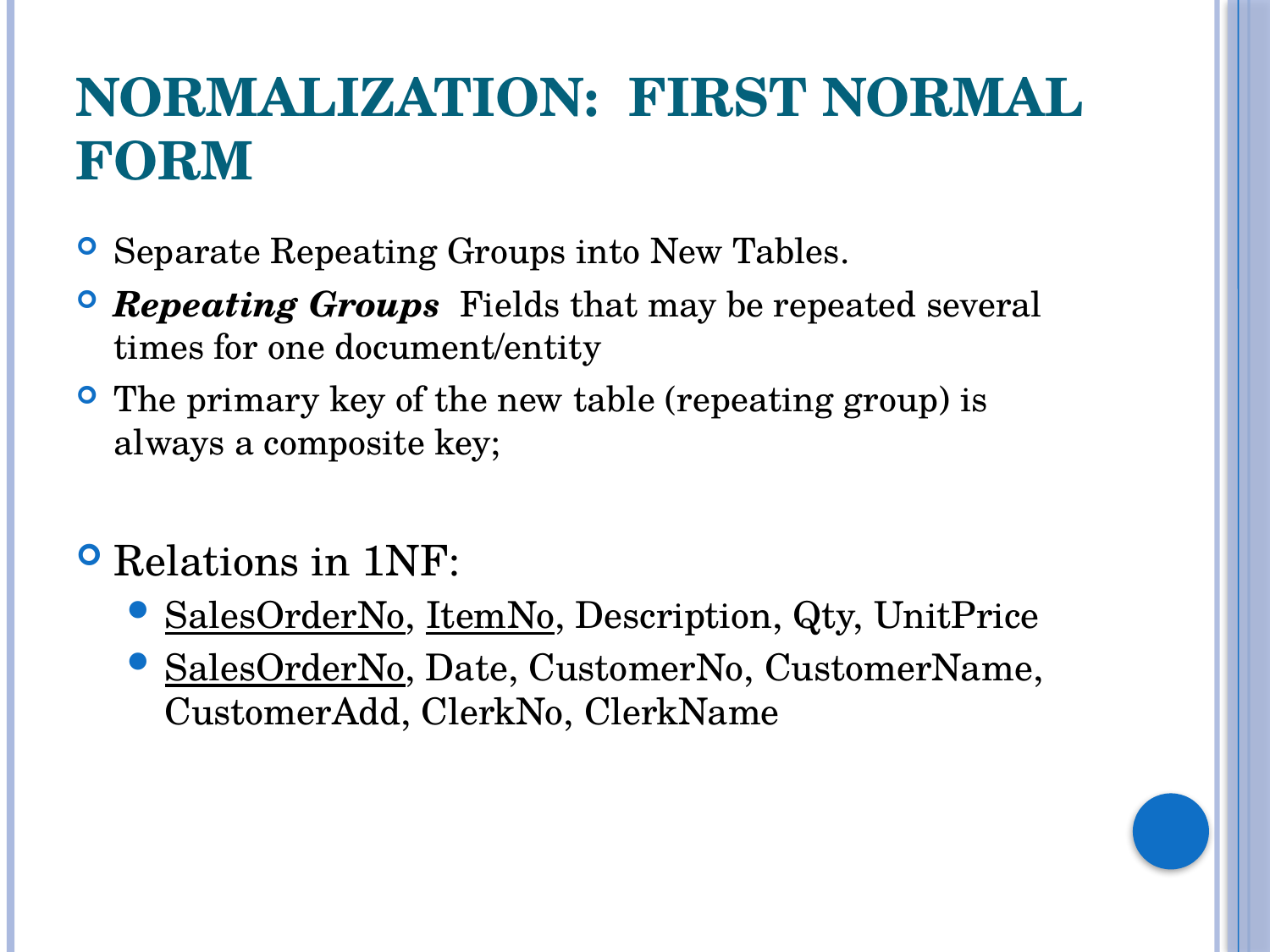

# Normalization:  First Normal Form
Separate Repeating Groups into New Tables.
Repeating Groups  Fields that may be repeated several times for one document/entity
The primary key of the new table (repeating group) is always a composite key;

Relations in 1NF:
SalesOrderNo, ItemNo, Description, Qty, UnitPrice
SalesOrderNo, Date, CustomerNo, CustomerName, CustomerAdd, ClerkNo, ClerkName